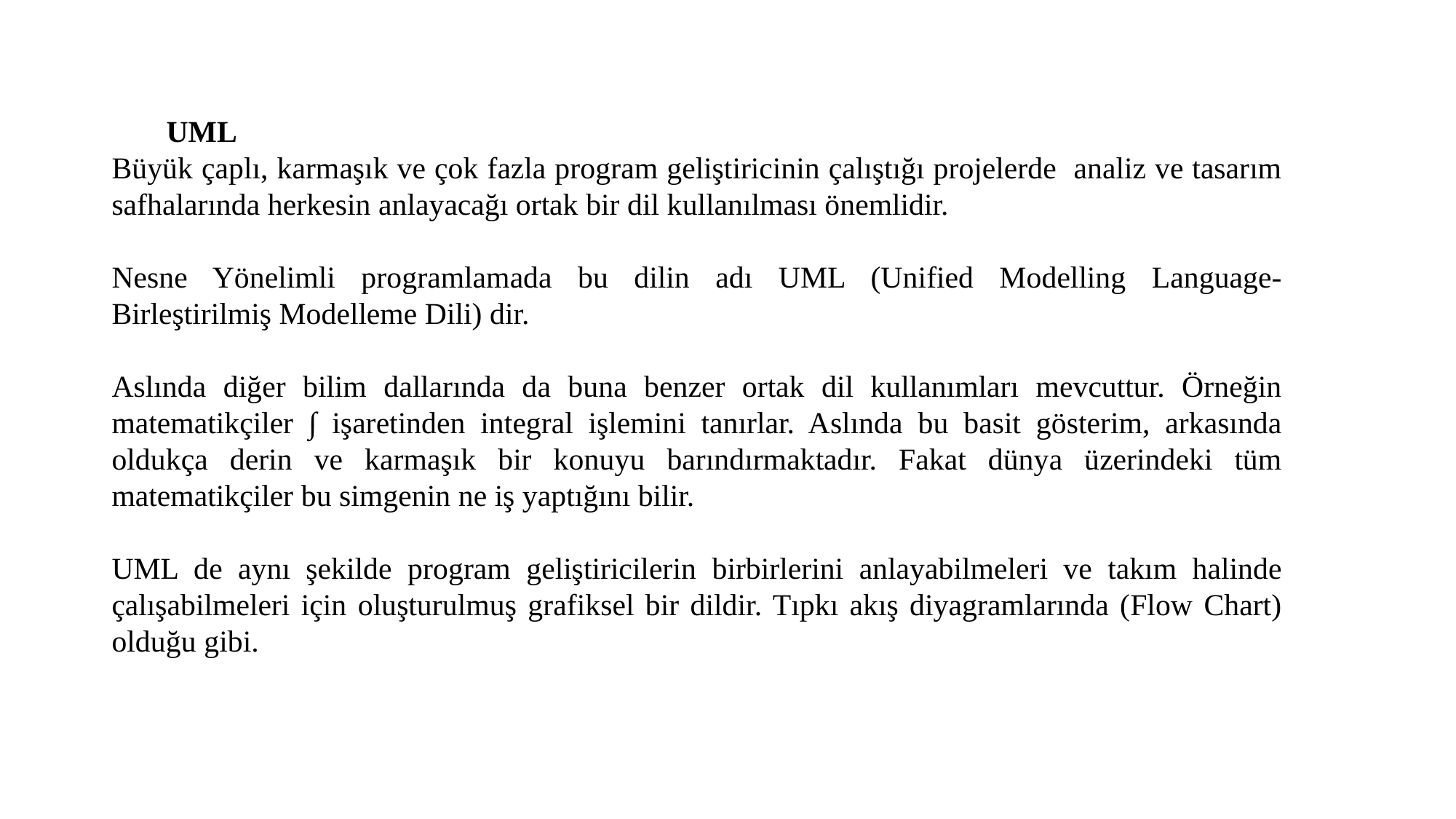

UML
Büyük çaplı, karmaşık ve çok fazla program geliştiricinin çalıştığı projelerde  analiz ve tasarım safhalarında herkesin anlayacağı ortak bir dil kullanılması önemlidir.

Nesne Yönelimli programlamada bu dilin adı UML (Unified Modelling Language- Birleştirilmiş Modelleme Dili) dir.

Aslında diğer bilim dallarında da buna benzer ortak dil kullanımları mevcuttur. Örneğin matematikçiler ∫ işaretinden integral işlemini tanırlar. Aslında bu basit gösterim, arkasında oldukça derin ve karmaşık bir konuyu barındırmaktadır. Fakat dünya üzerindeki tüm matematikçiler bu simgenin ne iş yaptığını bilir.

UML de aynı şekilde program geliştiricilerin birbirlerini anlayabilmeleri ve takım halinde çalışabilmeleri için oluşturulmuş grafiksel bir dildir. Tıpkı akış diyagramlarında (Flow Chart) olduğu gibi.